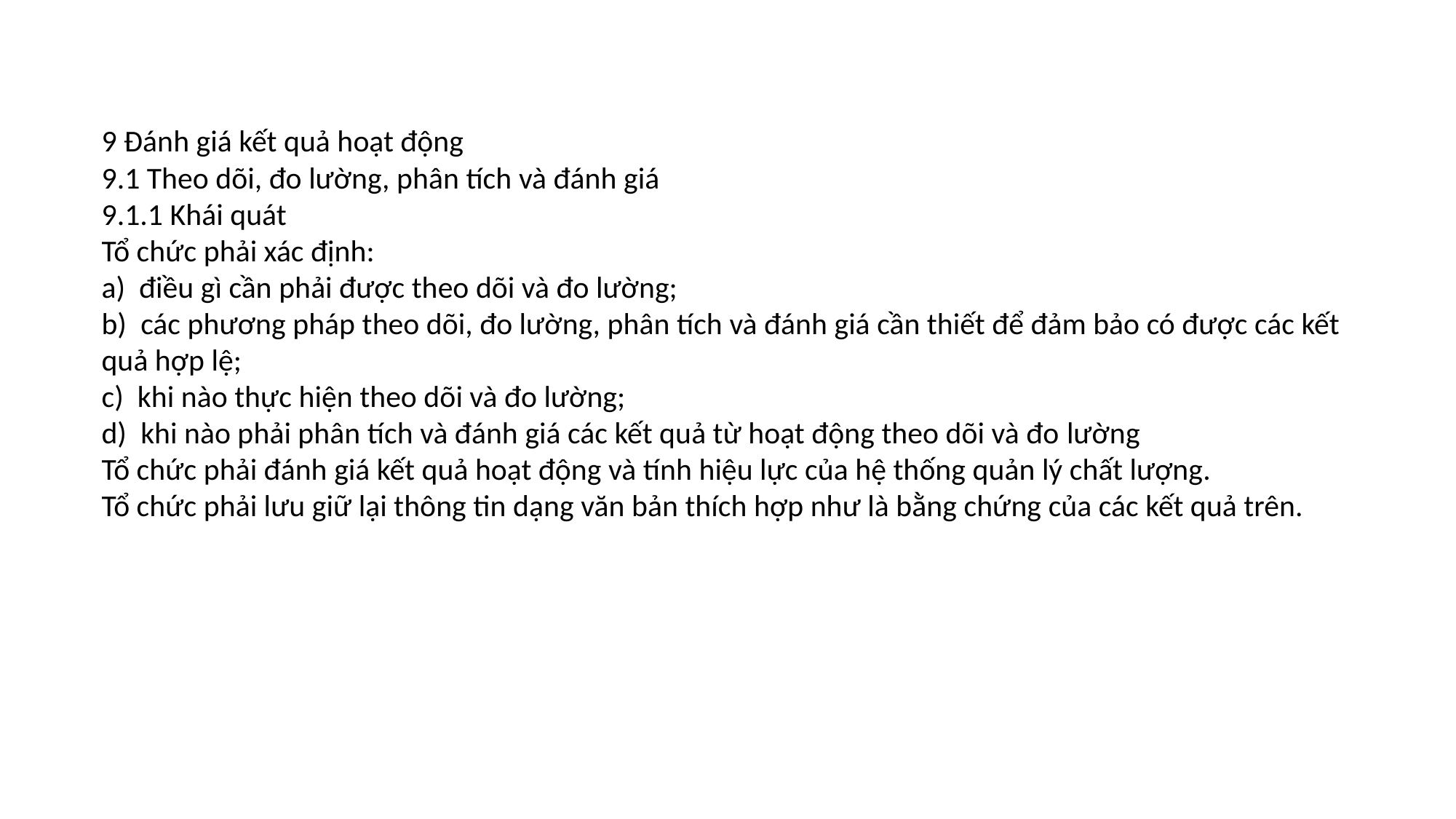

9 Đánh giá kết quả hoạt động
9.1 Theo dõi, đo lường, phân tích và đánh giá
9.1.1 Khái quát
Tổ chức phải xác định:
a)  điều gì cần phải được theo dõi và đo lường;
b)  các phương pháp theo dõi, đo lường, phân tích và đánh giá cần thiết để đảm bảo có được các kết quả hợp lệ;
c)  khi nào thực hiện theo dõi và đo lường;
d)  khi nào phải phân tích và đánh giá các kết quả từ hoạt động theo dõi và đo lường
Tổ chức phải đánh giá kết quả hoạt động và tính hiệu lực của hệ thống quản lý chất lượng.
Tổ chức phải lưu giữ lại thông tin dạng văn bản thích hợp như là bằng chứng của các kết quả trên.